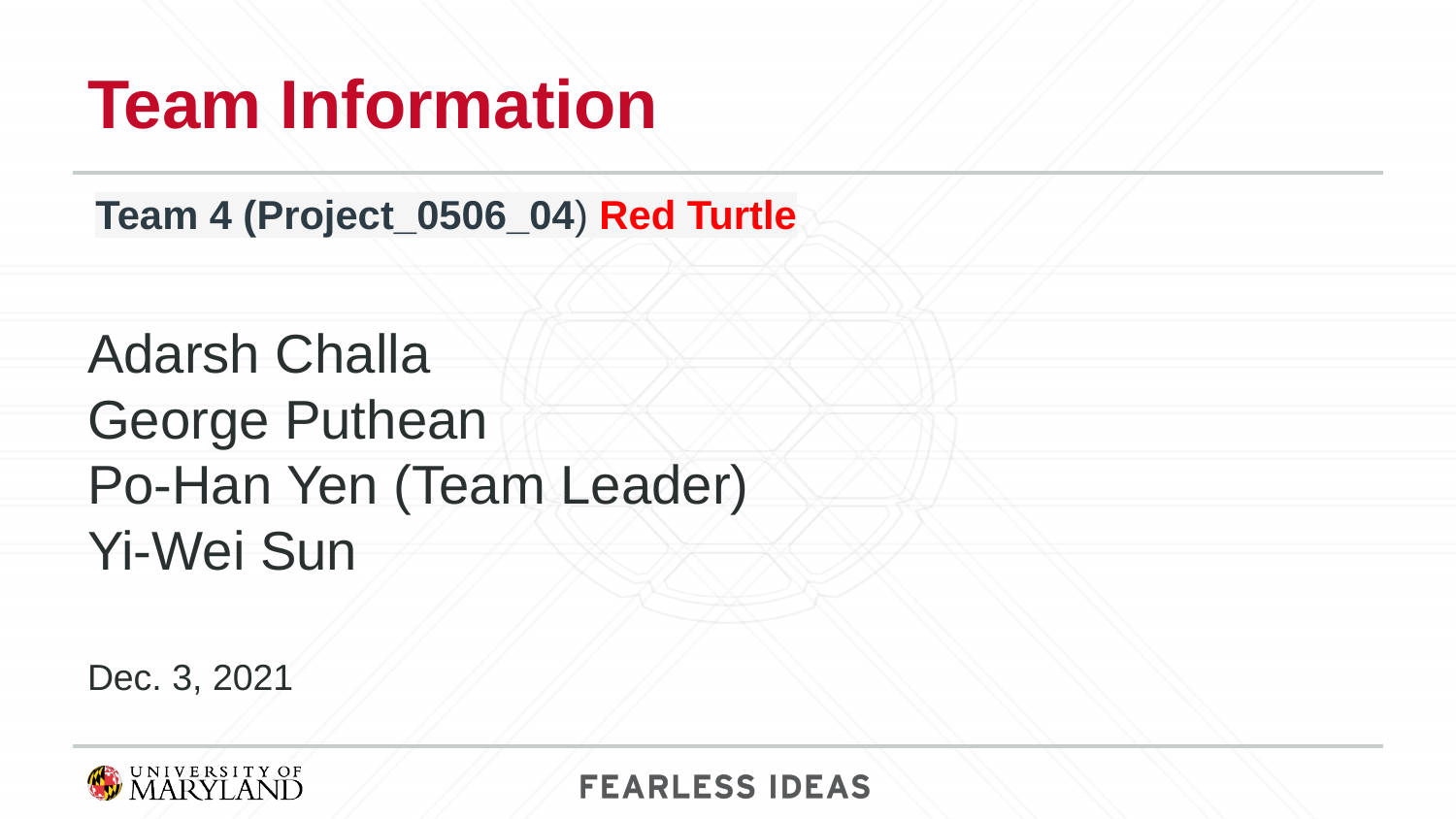

# Team Information
Team 4 (Project_0506_04) Red Turtle

Adarsh Challa
George Puthean
Po-Han Yen (Team Leader)
Yi-Wei Sun

Dec. 3, 2021